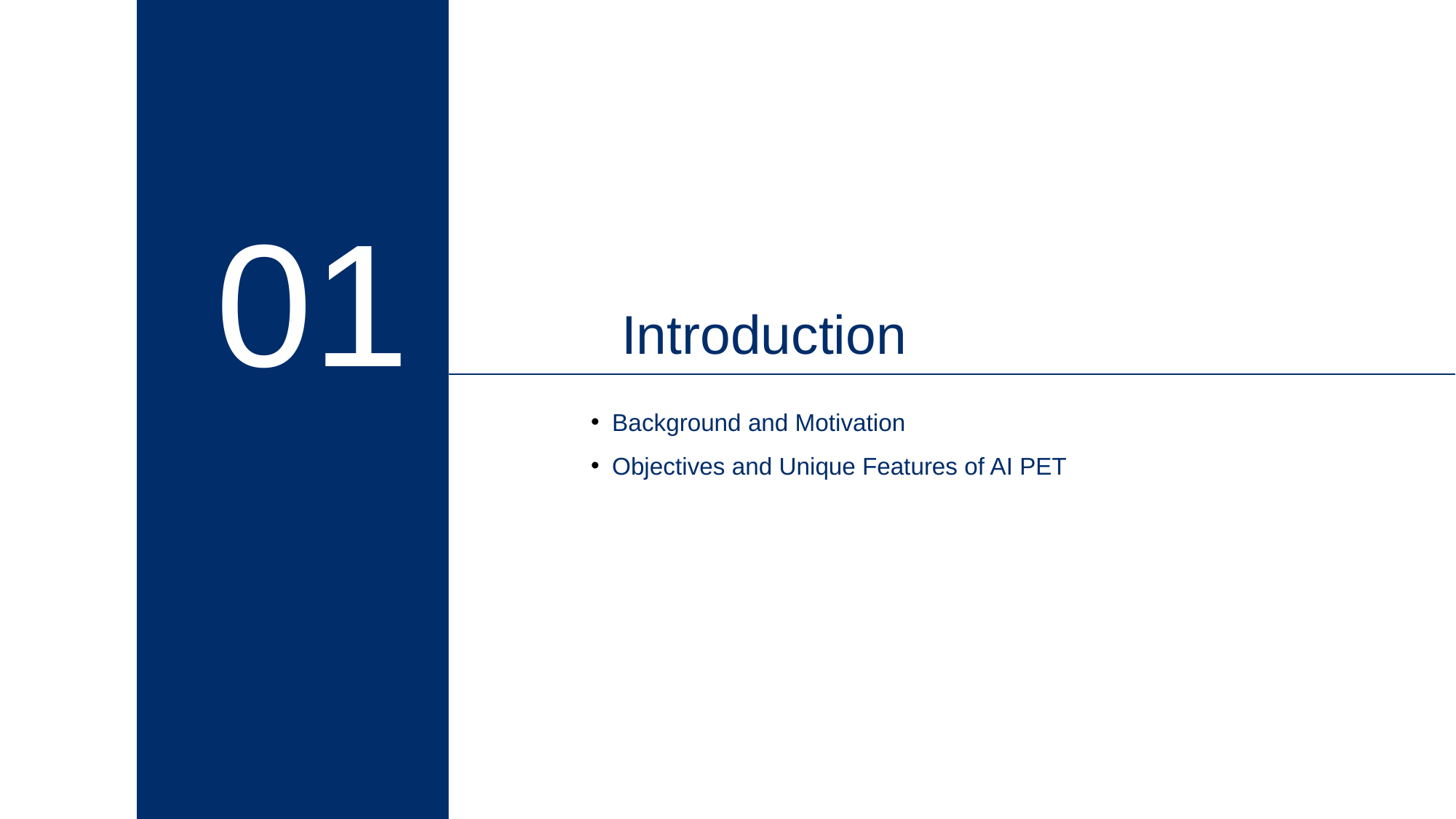

01
Introduction
Background and Motivation
Objectives and Unique Features of AI PET